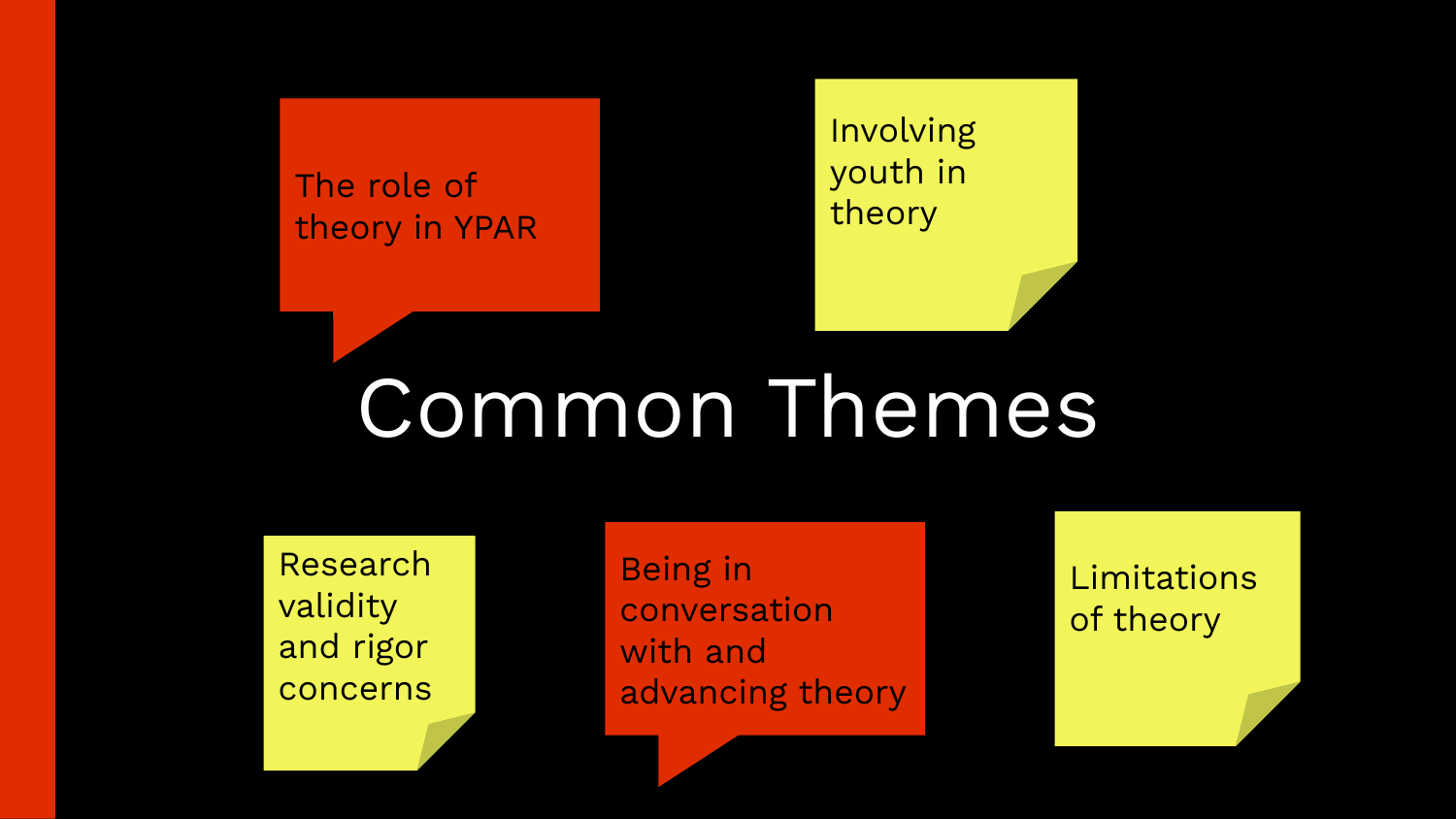

Involving youth in theory
The role of theory in YPAR
Common Themes
Limitations of theory
Being in conversation with and advancing theory
Research validity and rigor concerns